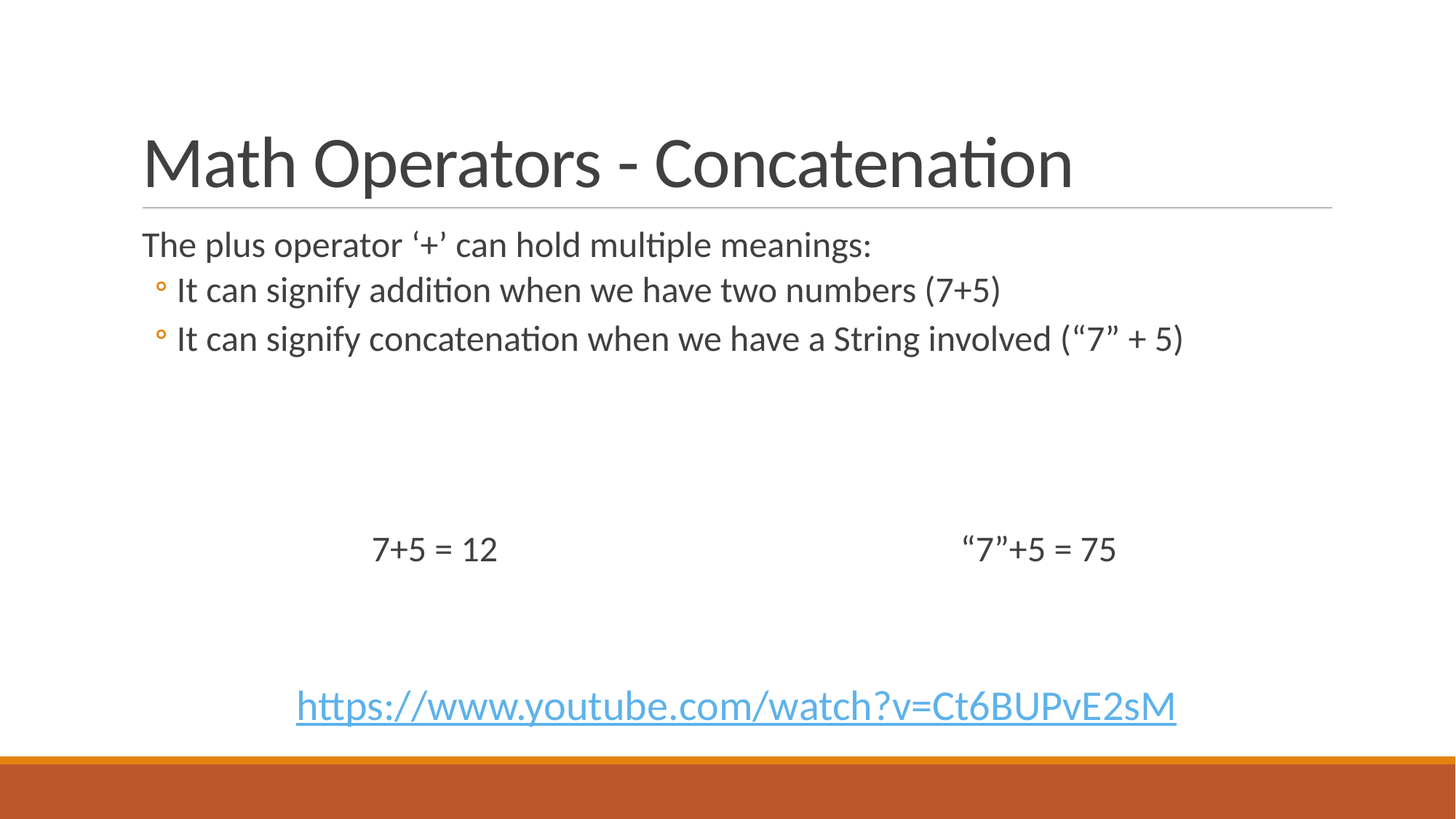

# Math Operators - Concatenation
The plus operator ‘+’ can hold multiple meanings:
It can signify addition when we have two numbers (7+5)
It can signify concatenation when we have a String involved (“7” + 5)
7+5 = 12
“7”+5 = 75
https://www.youtube.com/watch?v=Ct6BUPvE2sM